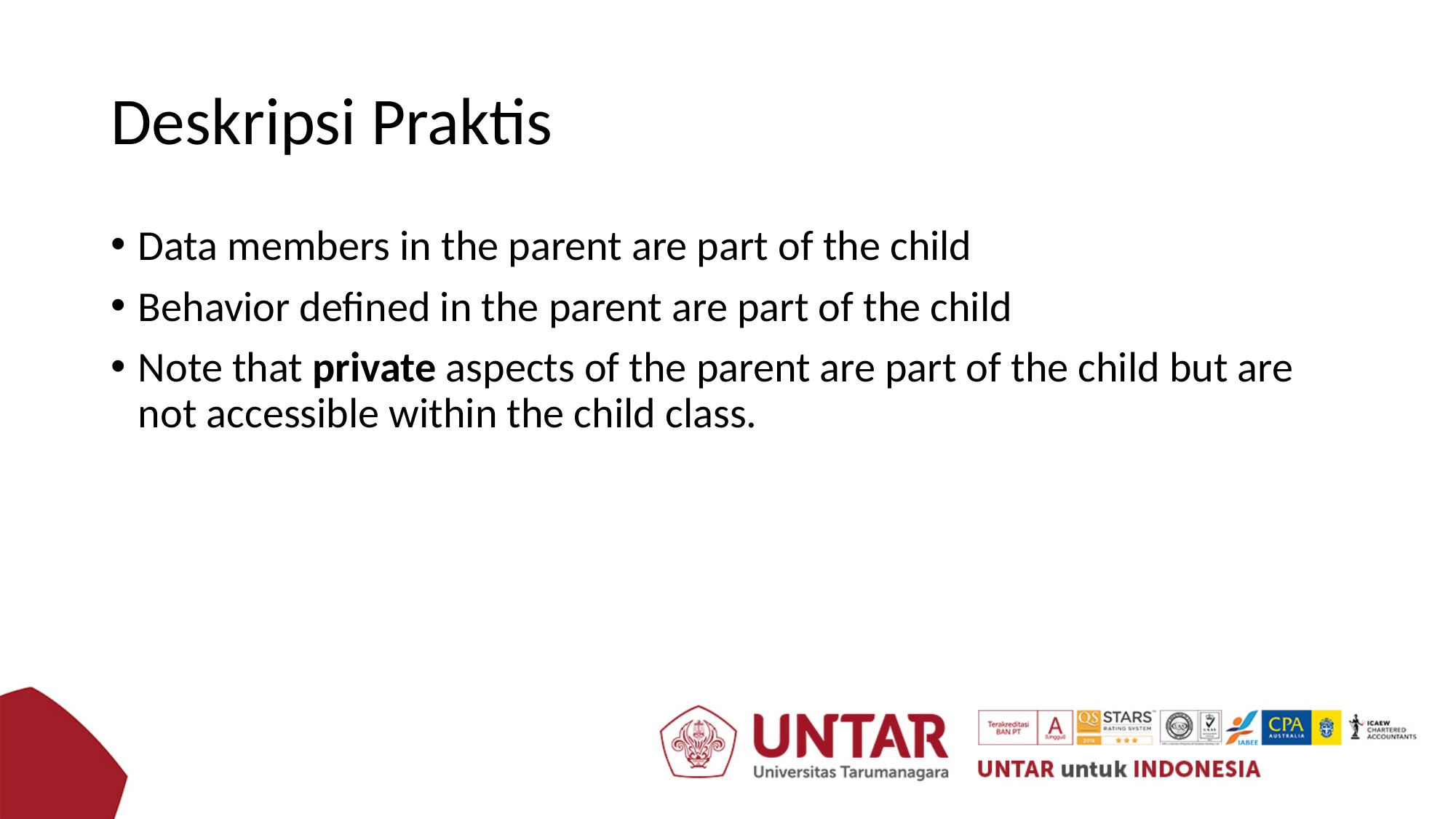

# Deskripsi Praktis
Data members in the parent are part of the child
Behavior defined in the parent are part of the child
Note that private aspects of the parent are part of the child but are not accessible within the child class.